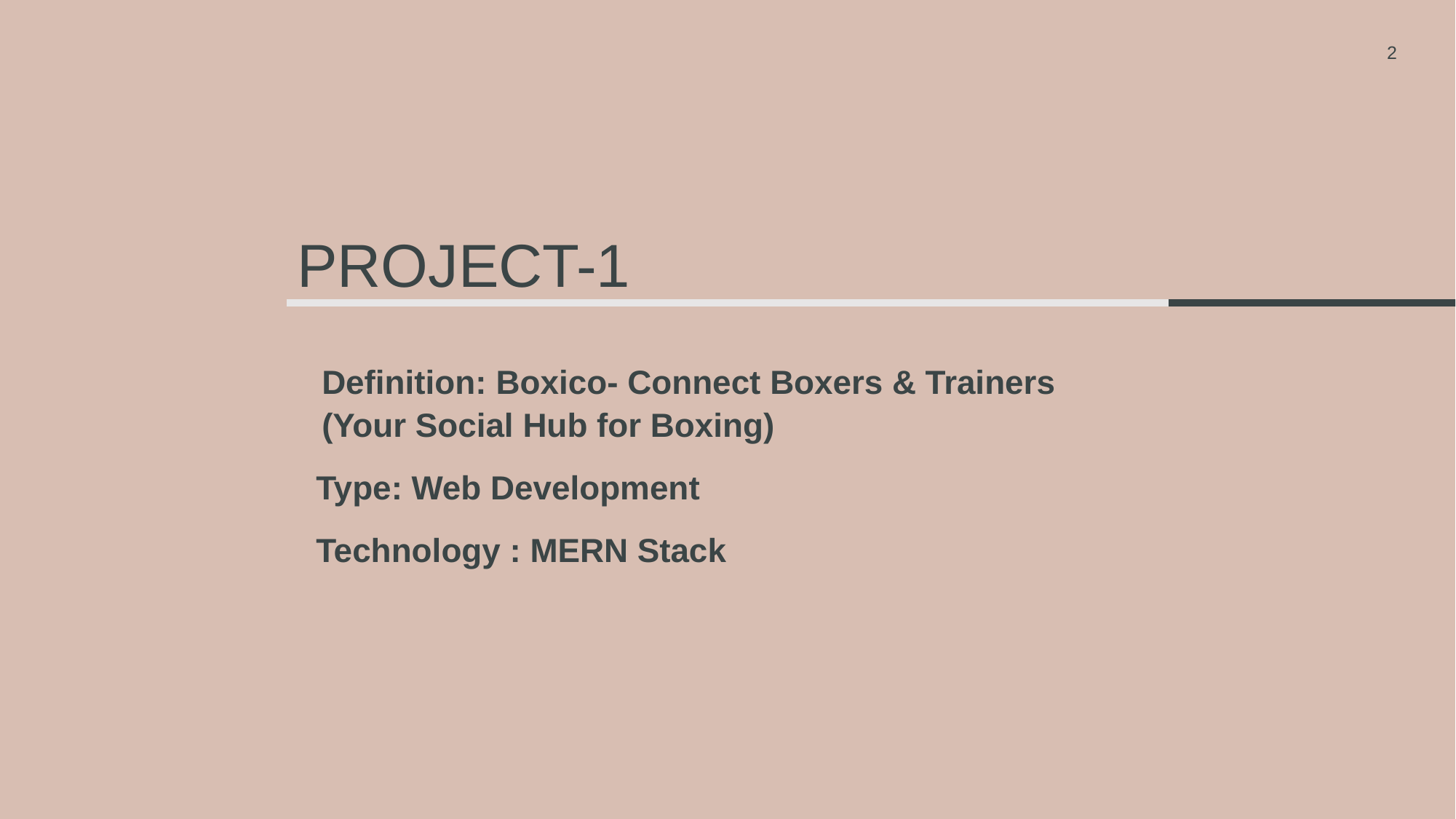

2
# Project-1
Definition: Boxico- Connect Boxers & Trainers (Your Social Hub for Boxing)
   Type: Web Development
   Technology : MERN Stack